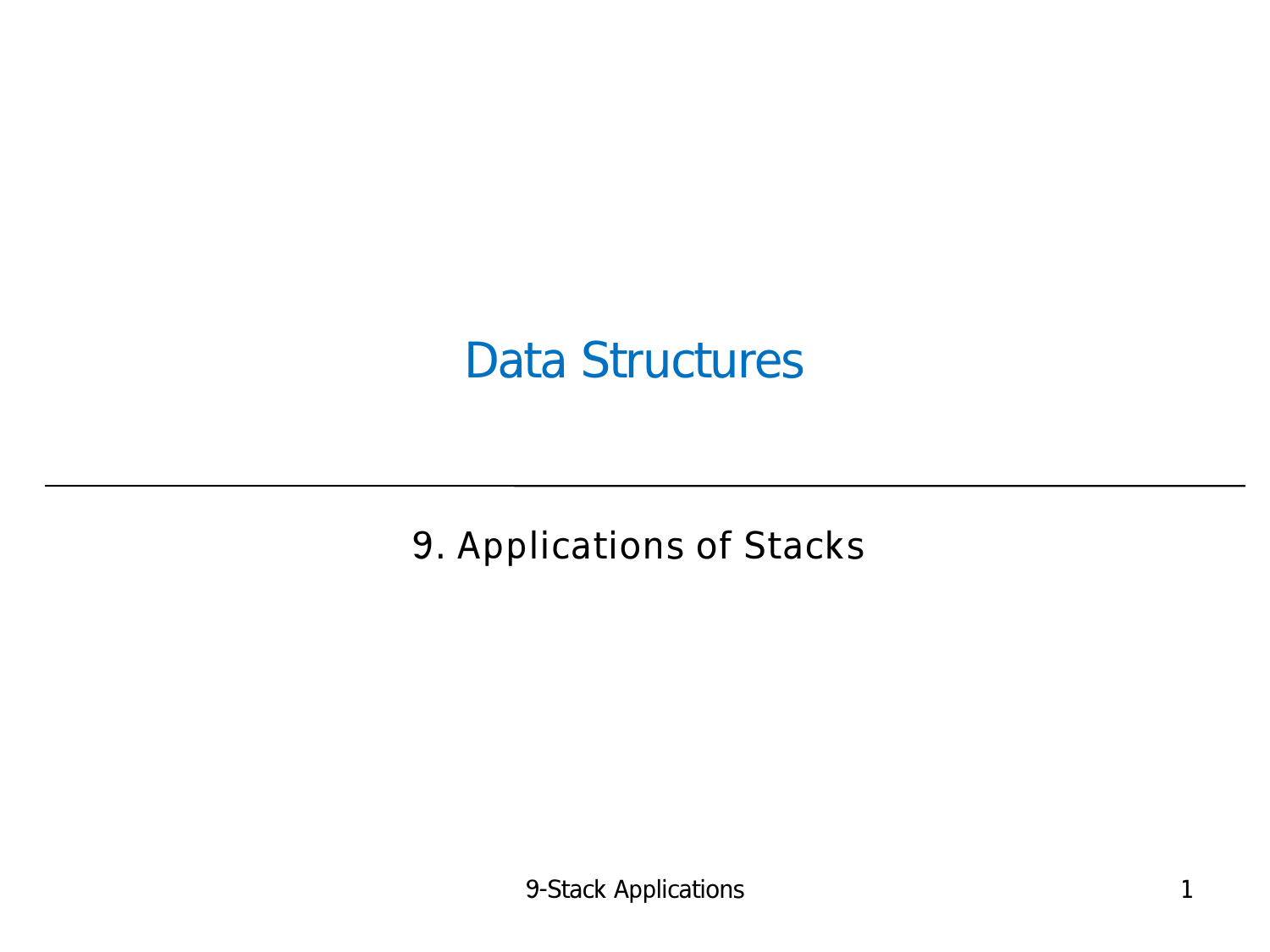

# Data Structures
9. Applications of Stacks
9-Stack Applications
1